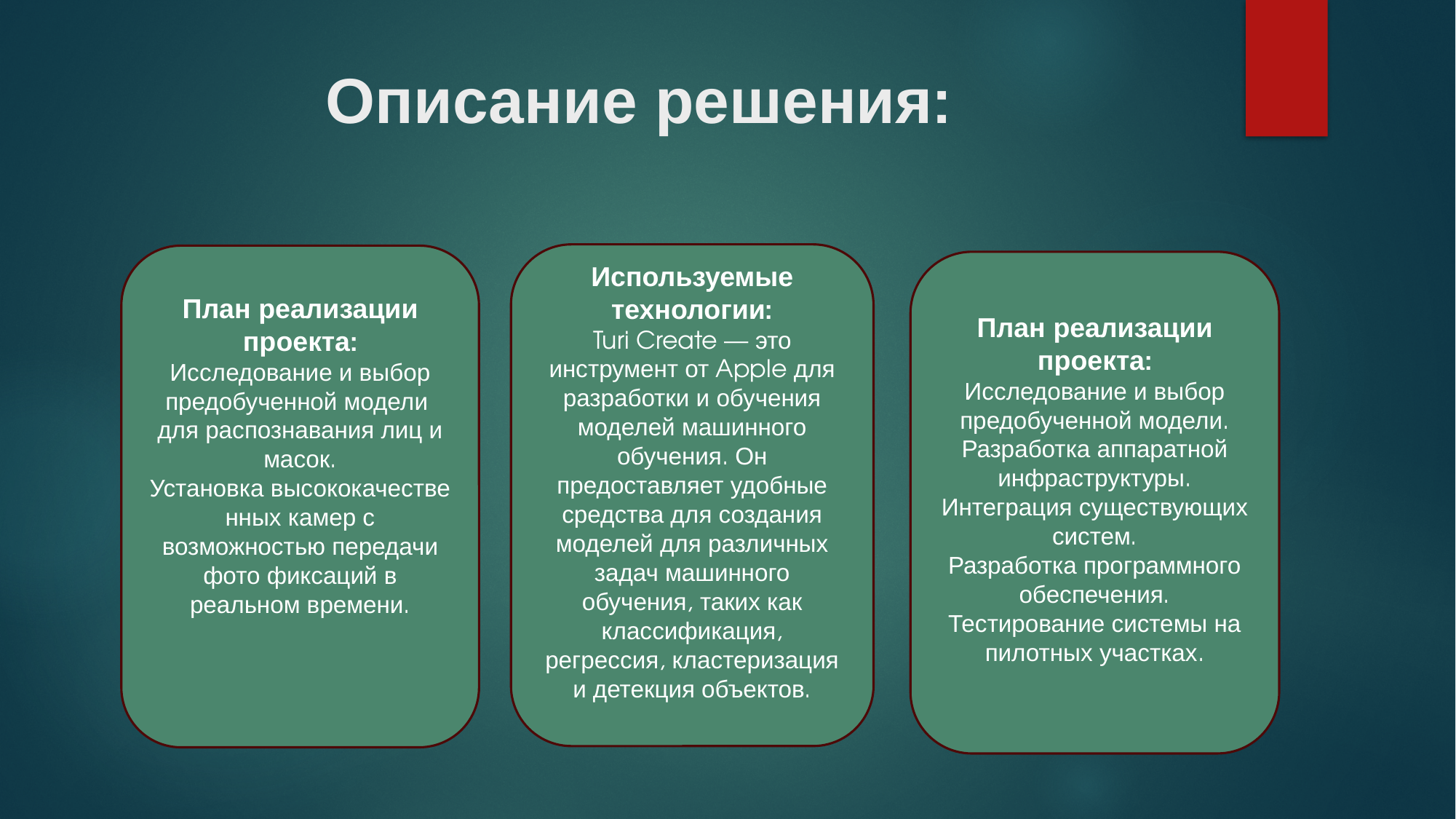

# Описание решения:

Используемые технологии:
Turi Create — это инструмент от Apple для разработки и обучения моделей машинного обучения. Он предоставляет удобные средства для создания моделей для различных задач машинного обучения, таких как классификация, регрессия, кластеризация и детекция объектов.

План реализации проекта:
Исследование и выбор предобученной модели
для распознавания лиц и масок.
Установка высококачественных камер с возможностью передачи фото фиксаций в реальном времени.

План реализации проекта:
Исследование и выбор предобученной модели.
Разработка аппаратной инфраструктуры.
Интеграция существующих систем.
Разработка программного обеспечения.
Тестирование системы на пилотных участках.